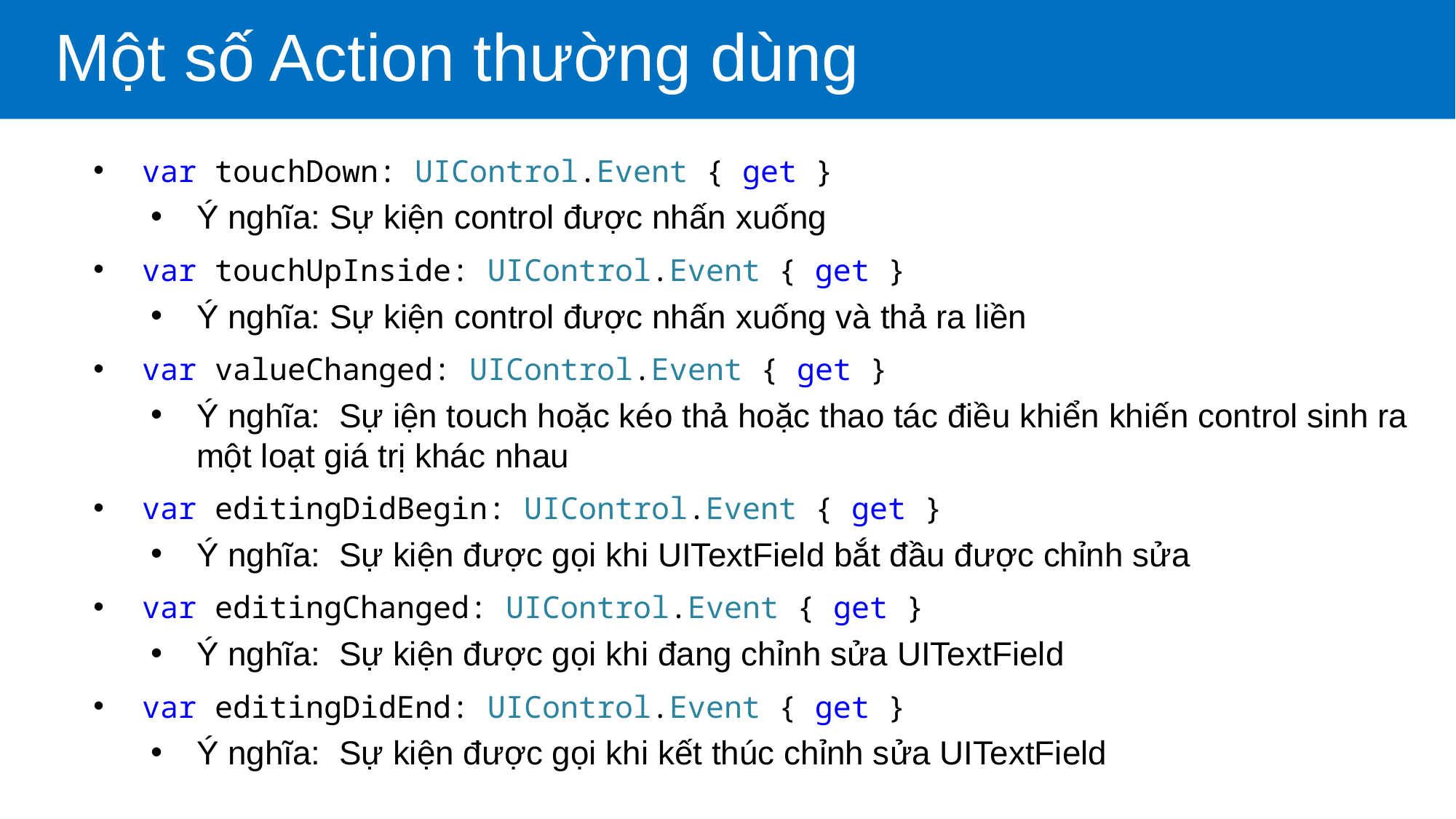

# Một số Action thường dùng
var touchDown: UIControl.Event { get }
Ý nghĩa: Sự kiện control được nhấn xuống
var touchUpInside: UIControl.Event { get }
Ý nghĩa: Sự kiện control được nhấn xuống và thả ra liền
var valueChanged: UIControl.Event { get }
Ý nghĩa:  Sự iện touch hoặc kéo thả hoặc thao tác điều khiển khiến control sinh ra một loạt giá trị khác nhau
var editingDidBegin: UIControl.Event { get }
Ý nghĩa:  Sự kiện được gọi khi UITextField bắt đầu được chỉnh sửa
var editingChanged: UIControl.Event { get }
Ý nghĩa:  Sự kiện được gọi khi đang chỉnh sửa UITextField
var editingDidEnd: UIControl.Event { get }
Ý nghĩa:  Sự kiện được gọi khi kết thúc chỉnh sửa UITextField